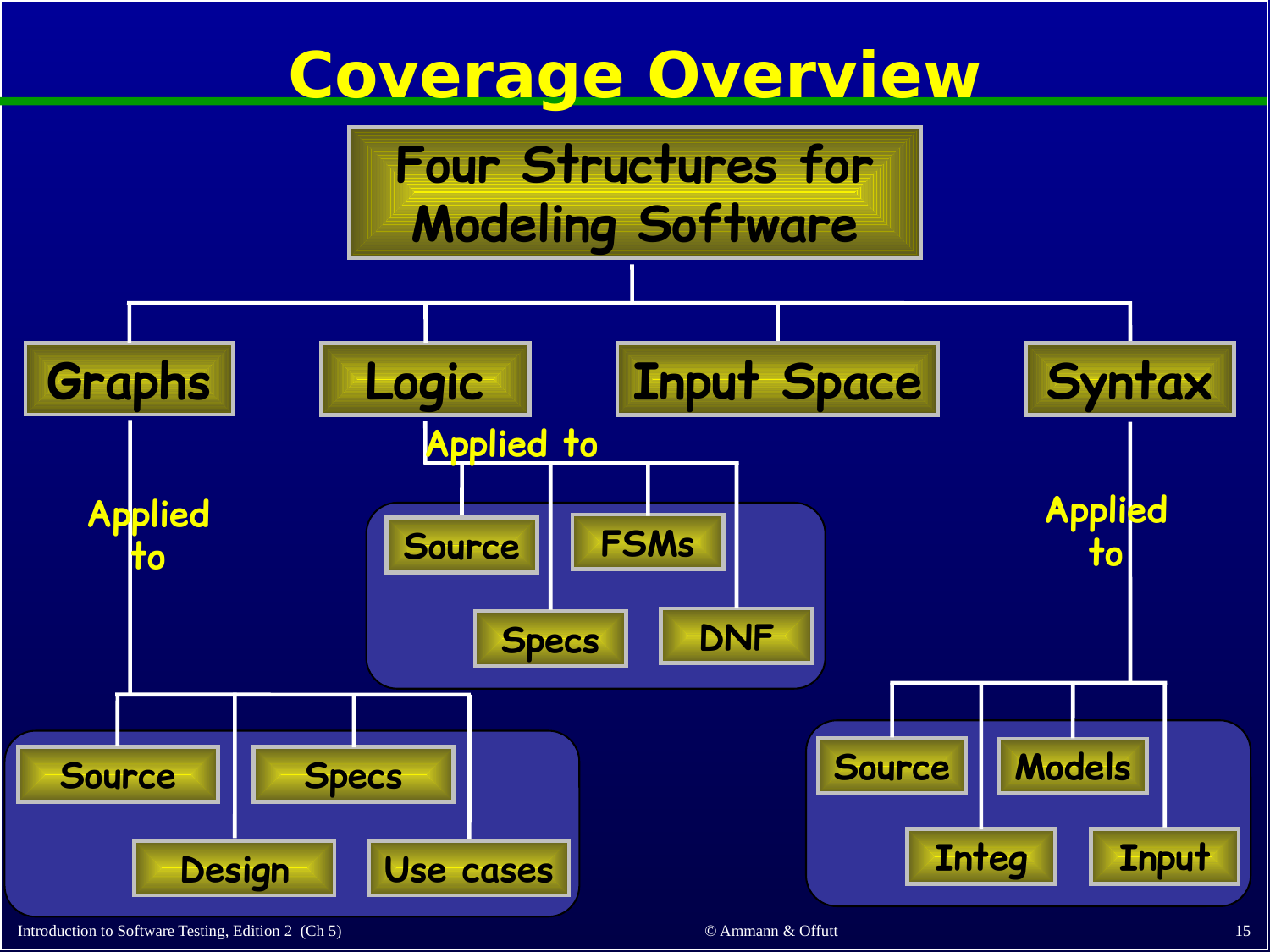

# Coverage Overview
Four Structures for Modeling Software

Graphs
Logic
Input Space
Syntax
Applied to

FSMs
Source
DNF
Specs

Applied to

Source
Specs
Design
Use cases

Applied to

Source
Models
Integ
Input
15
© Ammann & Offutt
Introduction to Software Testing, Edition 2  (Ch 5)